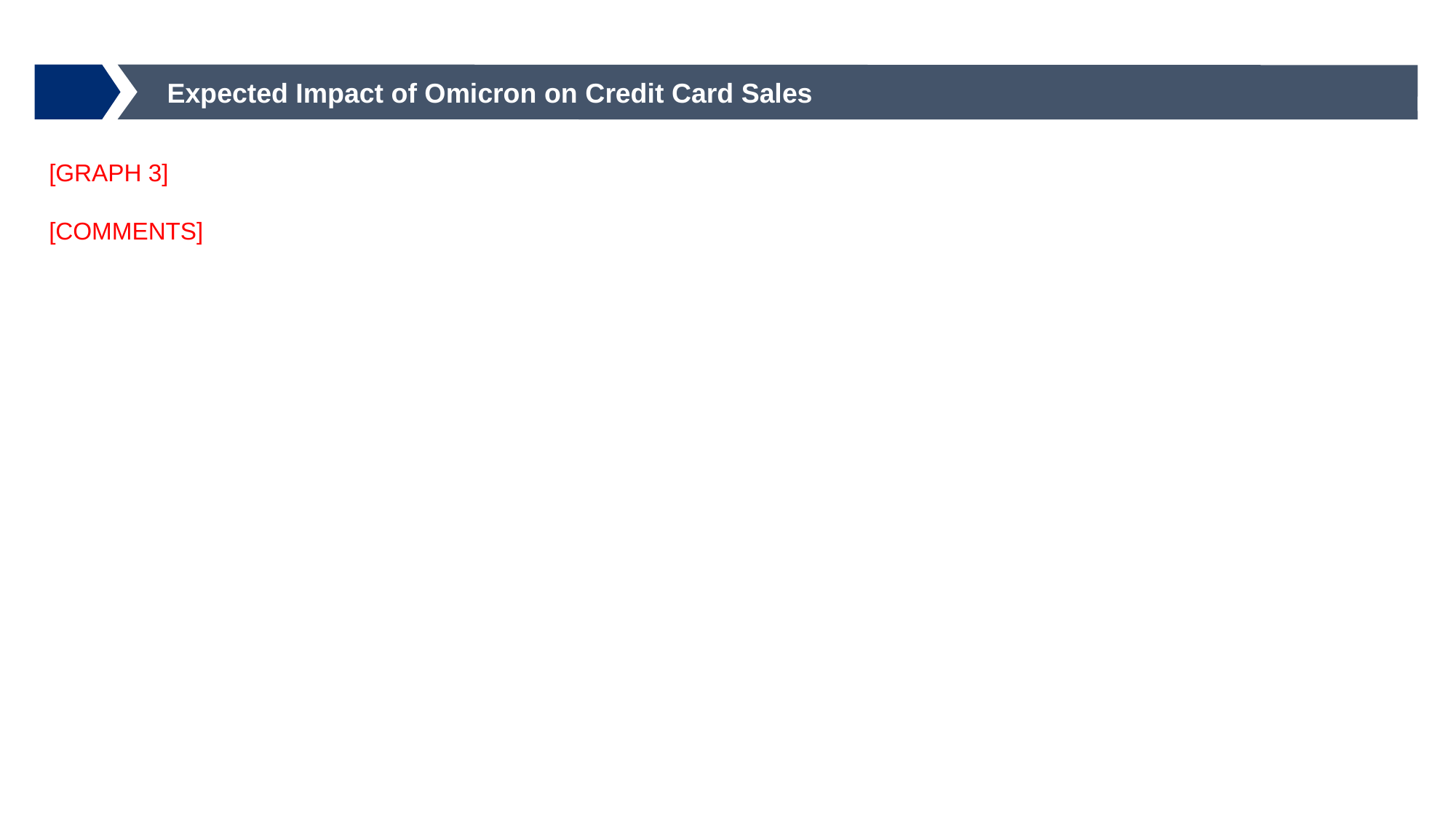

# Expected Impact of Omicron on Credit Card Sales
[GRAPH 3]

[COMMENTS]